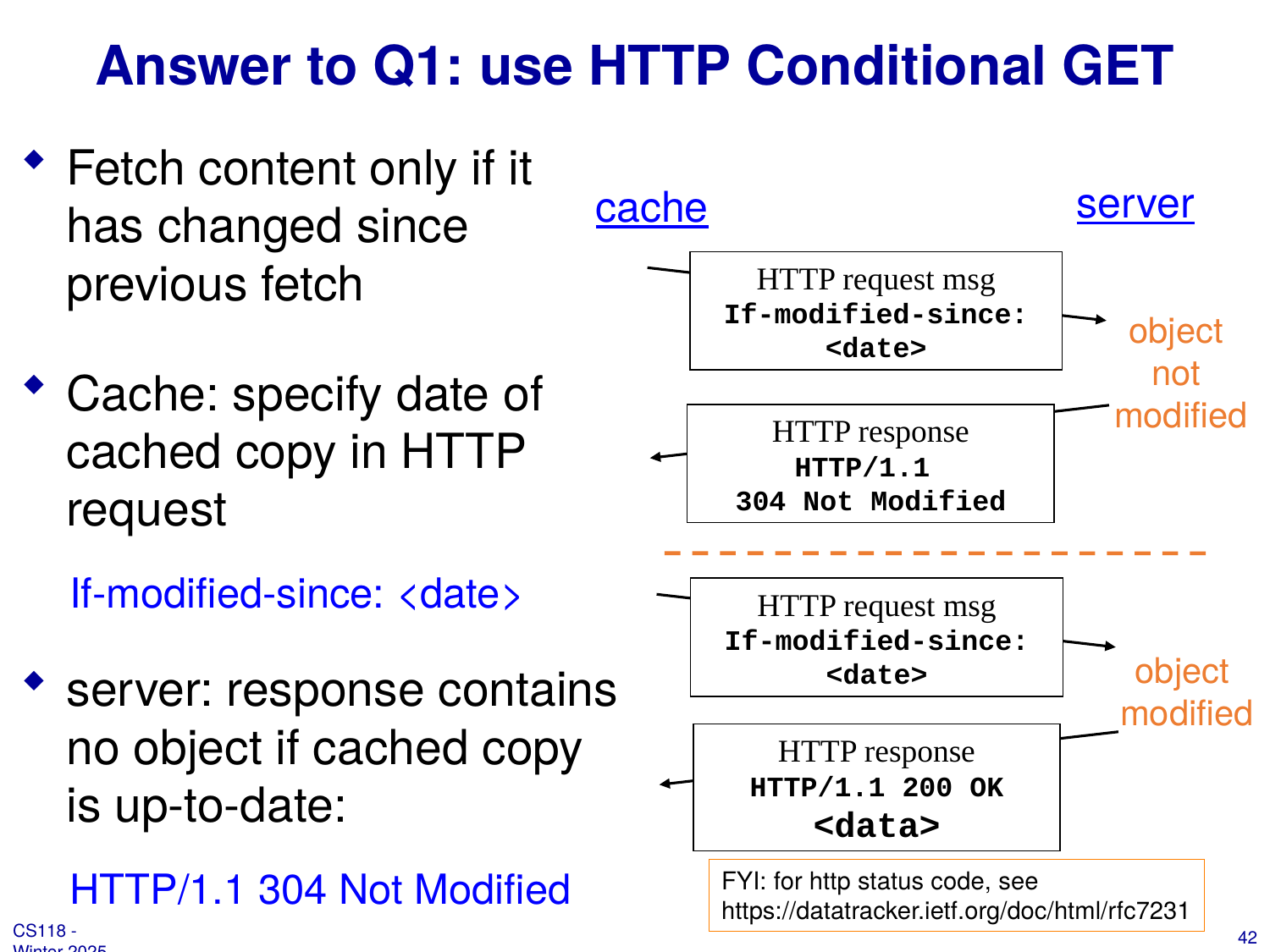

# Answer to Q1: use HTTP Conditional GET
Fetch content only if it has changed since previous fetch
Cache: specify date of cached copy in HTTP request
If-modified-since: <date>
server: response contains no object if cached copy is up-to-date:
HTTP/1.1 304 Not Modified
server
cache
HTTP request msg
If-modified-since: <date>

object
not
modified
object
modified
HTTP response
HTTP/1.1
304 Not Modified

HTTP request msg
If-modified-since: <date>

HTTP response
HTTP/1.1 200 OK
<data>

FYI: for http status code, see
https://datatracker.ietf.org/doc/html/rfc7231
42
CS118 - Winter 2025